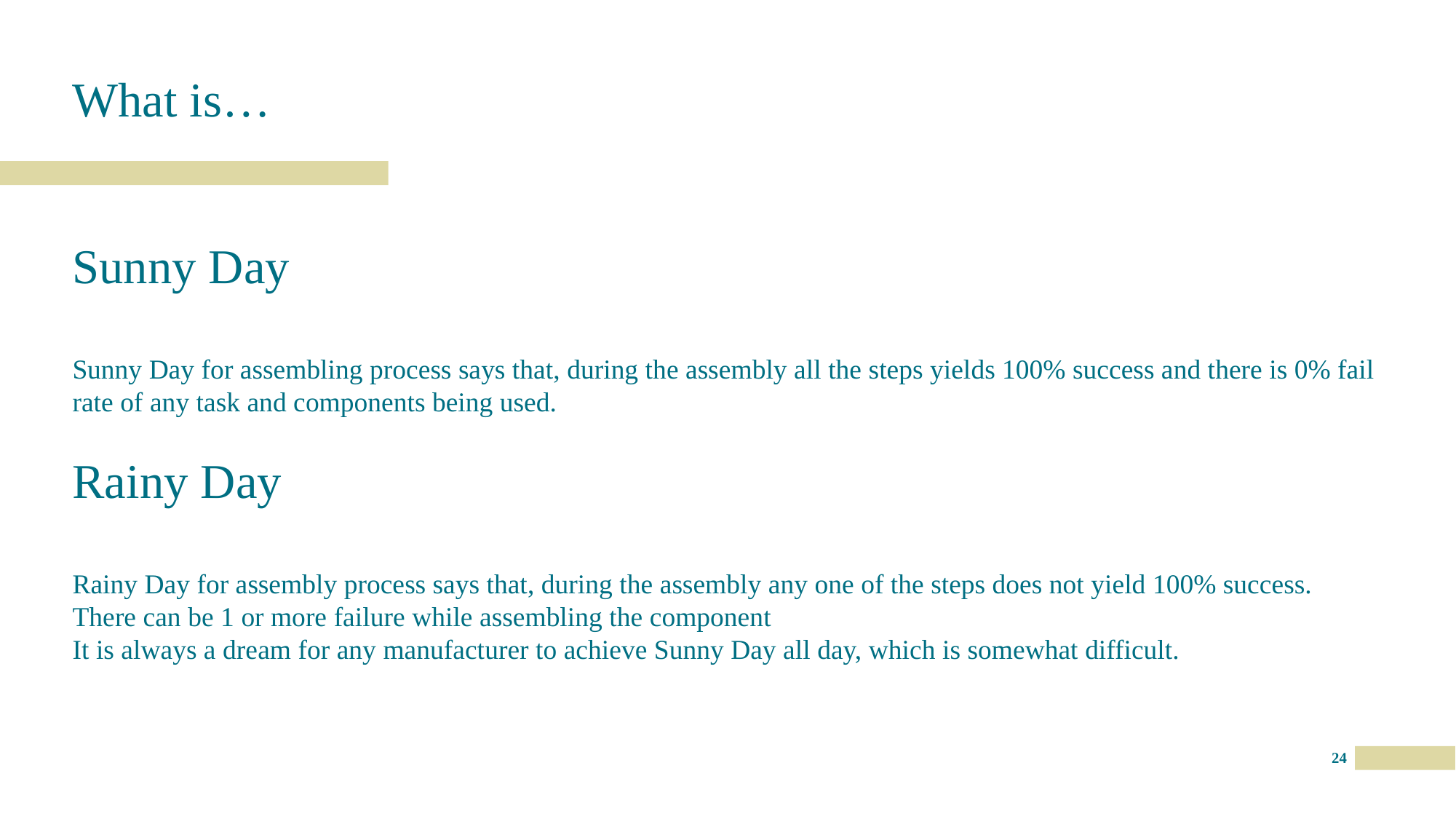

What is…
Sunny Day

Sunny Day for assembling process says that, during the assembly all the steps yields 100% success and there is 0% fail rate of any task and components being used.

Rainy Day

Rainy Day for assembly process says that, during the assembly any one of the steps does not yield 100% success. There can be 1 or more failure while assembling the component
It is always a dream for any manufacturer to achieve Sunny Day all day, which is somewhat difficult.
24